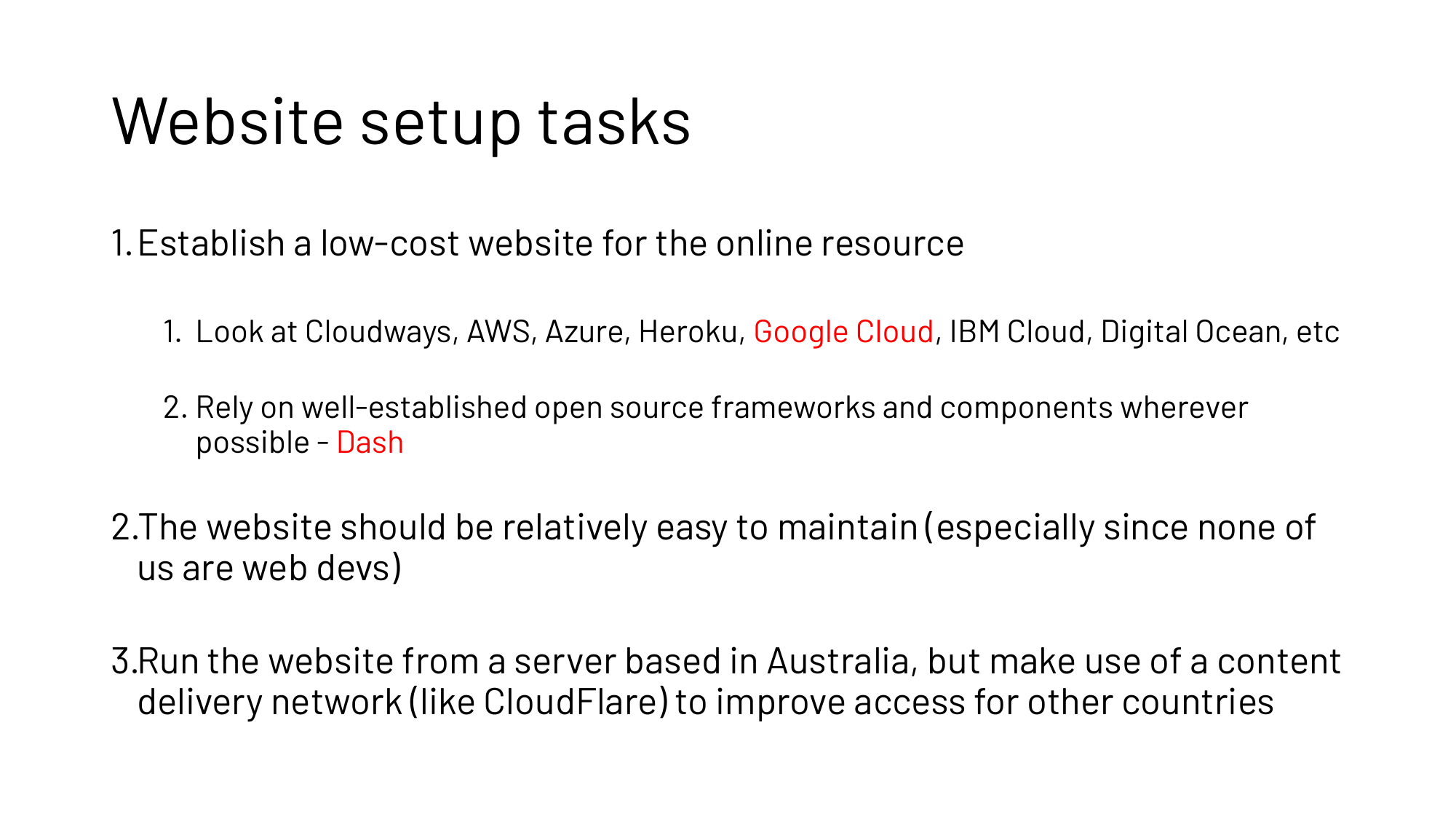

# Website setup tasks
Establish a low-cost website for the online resource
Look at Cloudways, AWS, Azure, Heroku, Google Cloud, IBM Cloud, Digital Ocean, etc
Rely on well-established open source frameworks and components wherever possible - Dash
The website should be relatively easy to maintain (especially since none of us are web devs)
Run the website from a server based in Australia, but make use of a content delivery network (like CloudFlare) to improve access for other countries